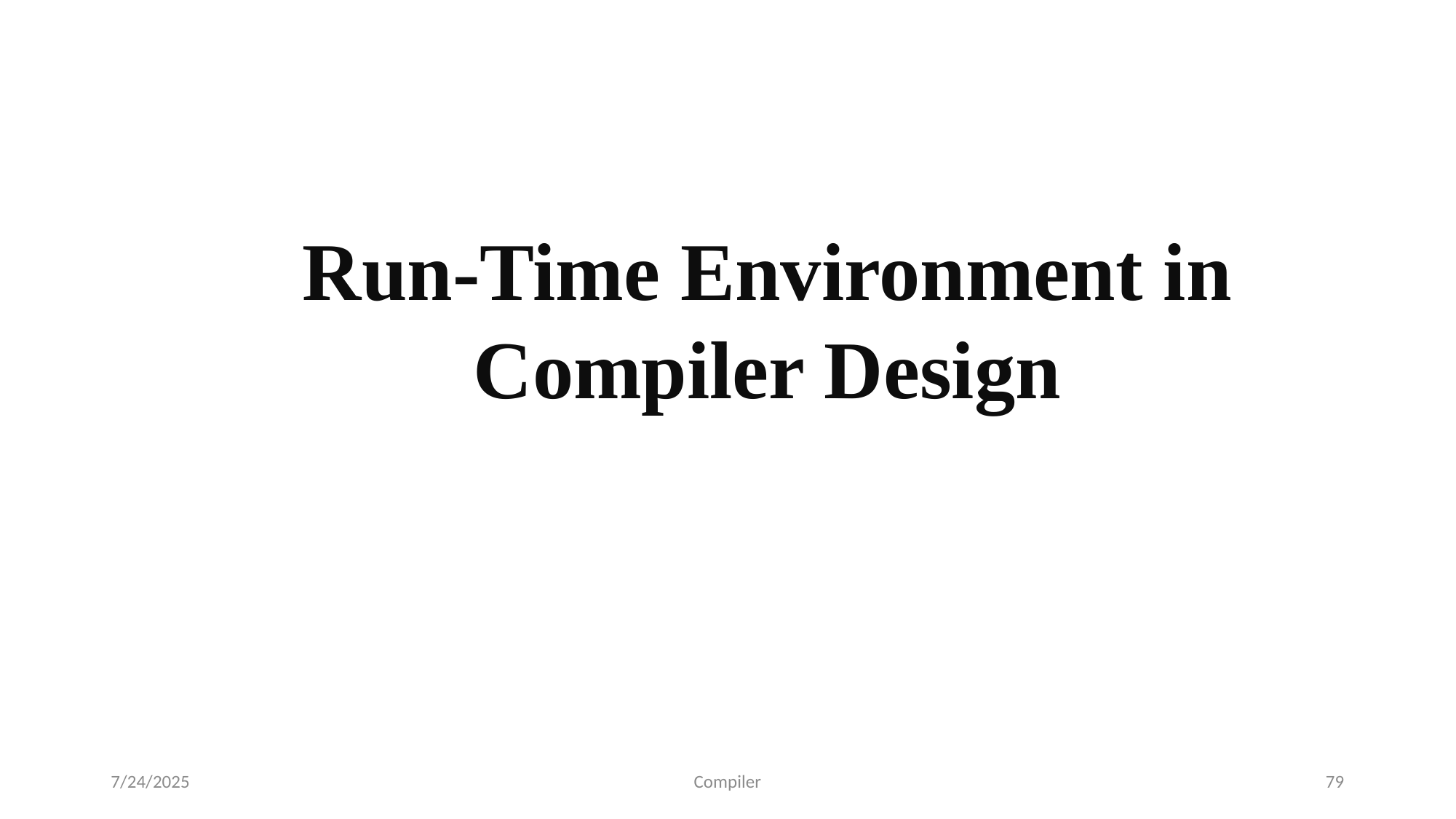

Run-Time Environment in Compiler Design
7/24/2025
Compiler
79